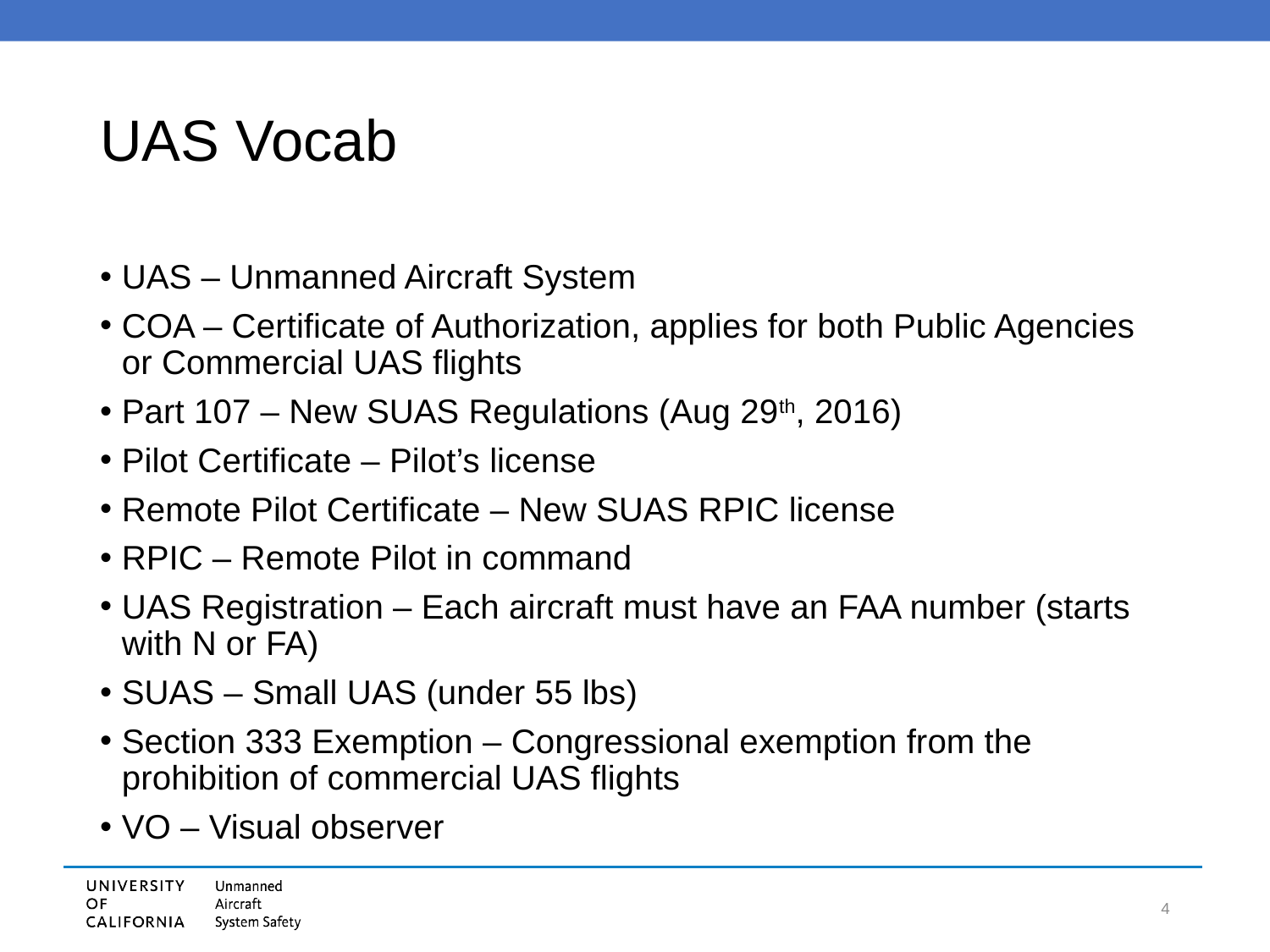

# UAS Vocab
UAS – Unmanned Aircraft System
COA – Certificate of Authorization, applies for both Public Agencies or Commercial UAS flights
Part 107 – New SUAS Regulations (Aug 29th, 2016)
Pilot Certificate – Pilot’s license
Remote Pilot Certificate – New SUAS RPIC license
RPIC – Remote Pilot in command
UAS Registration – Each aircraft must have an FAA number (starts with N or FA)
SUAS – Small UAS (under 55 lbs)
Section 333 Exemption – Congressional exemption from the prohibition of commercial UAS flights
VO – Visual observer

4